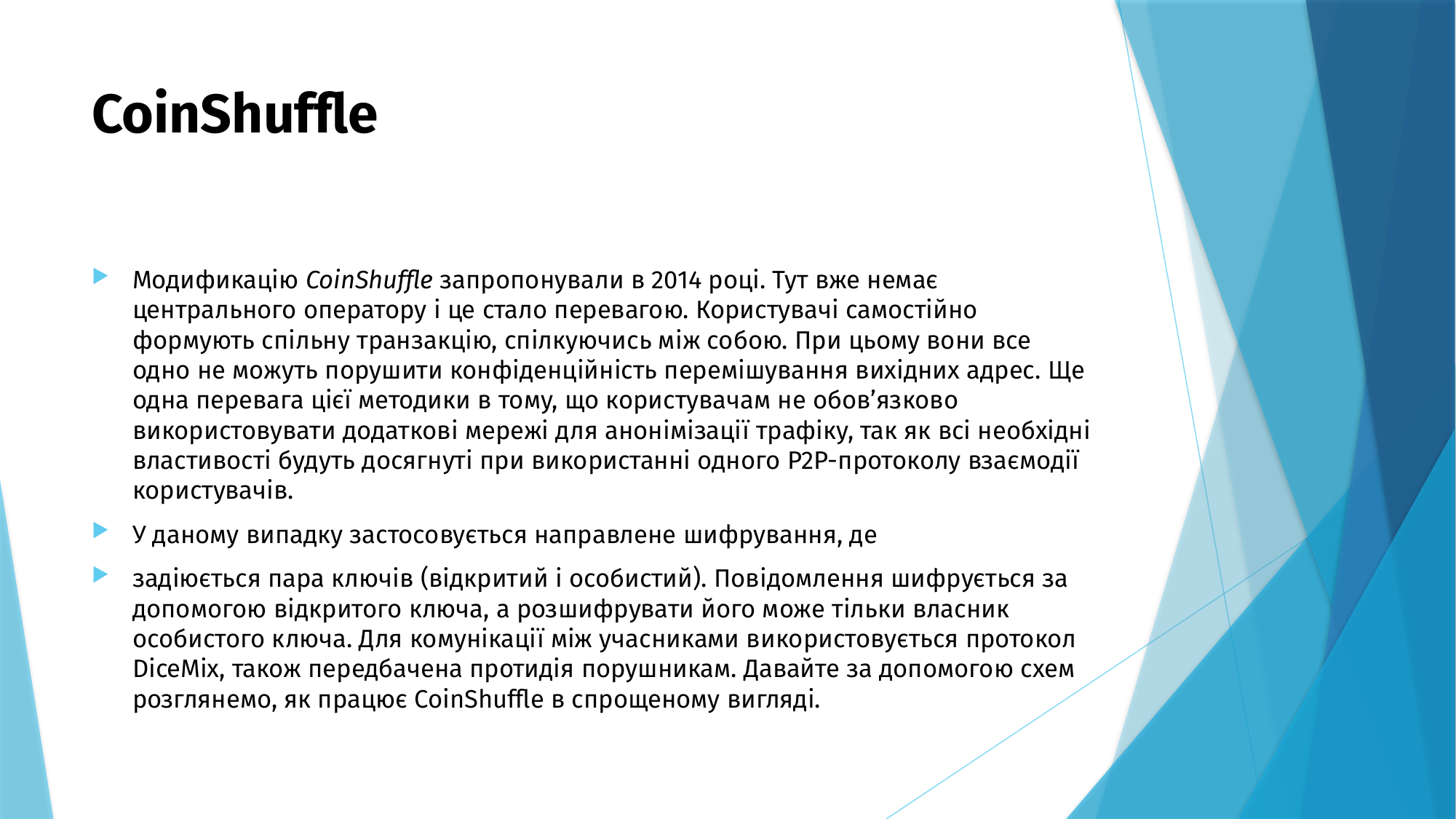

# CoinShuffle
Модификацію CoinShuffle запропонували в 2014 році. Тут вже немає центрального оператору і це стало перевагою. Користувачі самостійно формують спільну транзакцію, спілкуючись між собою. При цьому вони все одно не можуть порушити конфіденційність перемішування вихідних адрес. Ще одна перевага цієї методики в тому, що користувачам не обов’язково використовувати додаткові мережі для анонімізації трафіку, так як всі необхідні властивості будуть досягнуті при використанні одного P2P-протоколу взаємодії користувачів.
У даному випадку застосовується направлене шифрування, де
задіюється пара ключів (відкритий і особистий). Повідомлення шифрується за допомогою відкритого ключа, а розшифрувати його може тільки власник особистого ключа. Для комунікації між учасниками використовується протокол DiceMix, також передбачена протидія порушникам. Давайте за допомогою схем розглянемо, як працює CoinShuffle в спрощеному вигляді.